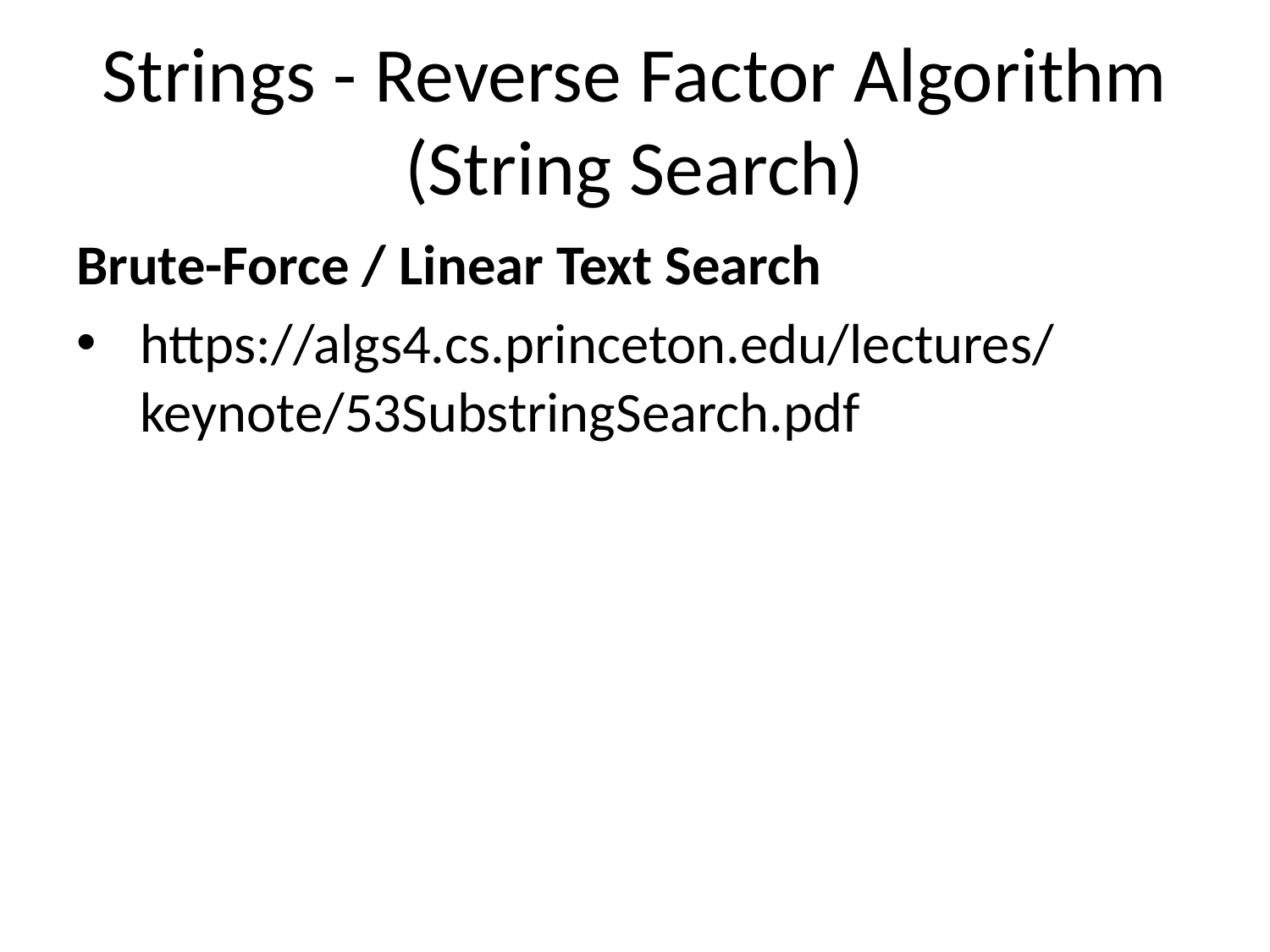

# Strings - Reverse Factor Algorithm (String Search)
Brute-Force / Linear Text Search
https://algs4.cs.princeton.edu/lectures/keynote/53SubstringSearch.pdf